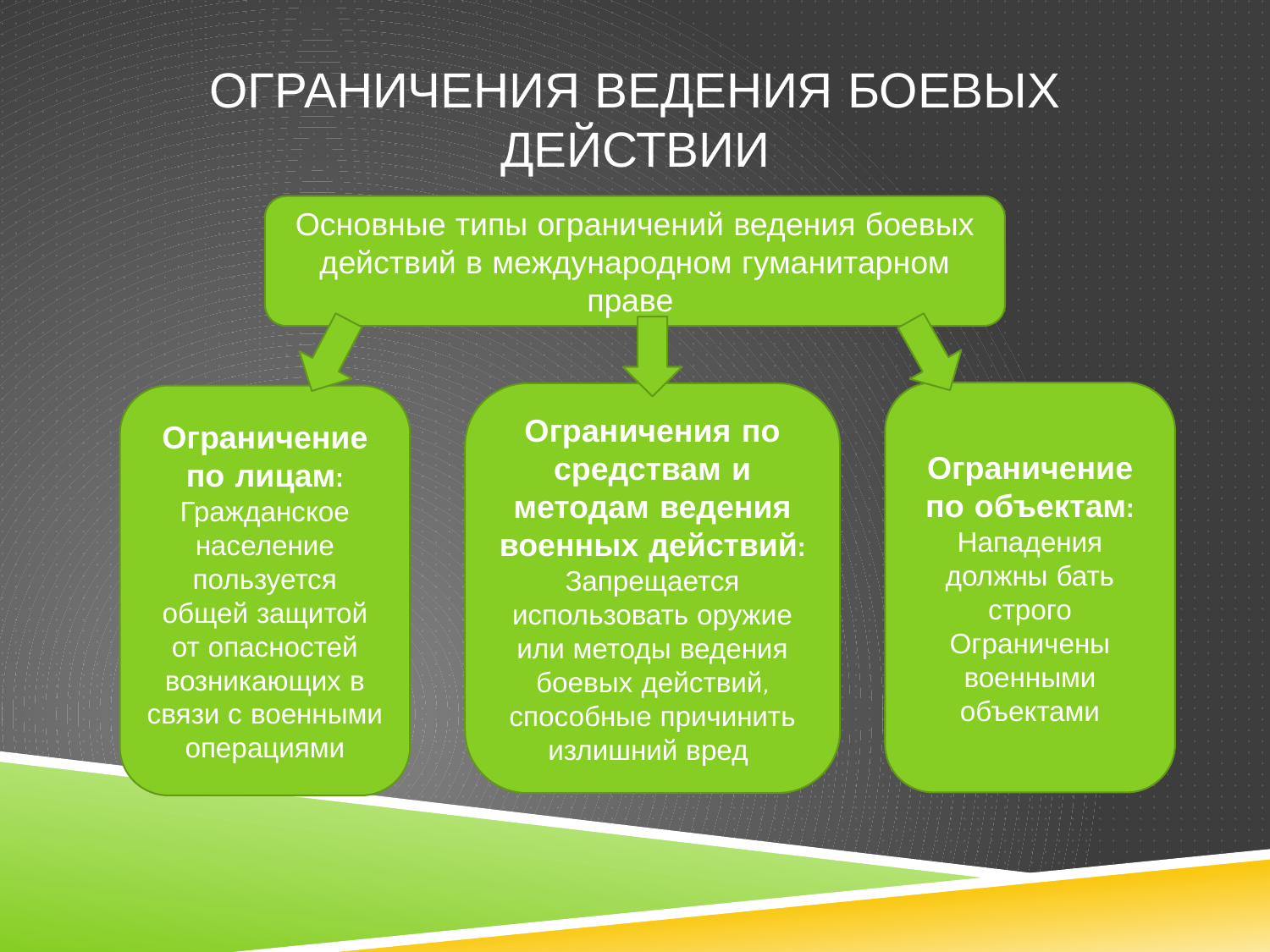

# Ограничения ведения боевых действии
Основные типы ограничений ведения боевых действий в международном гуманитарном праве

Ограничение по объектам:
Нападения должны бать строго
Ограничены военными объектами
Ограничения по средствам и методам ведения военных действий:
Запрещается использовать оружие или методы ведения боевых действий, способные причинить излишний вред
Ограничение по лицам:
Гражданское население пользуется общей защитой от опасностей возникающих в связи с военными операциями